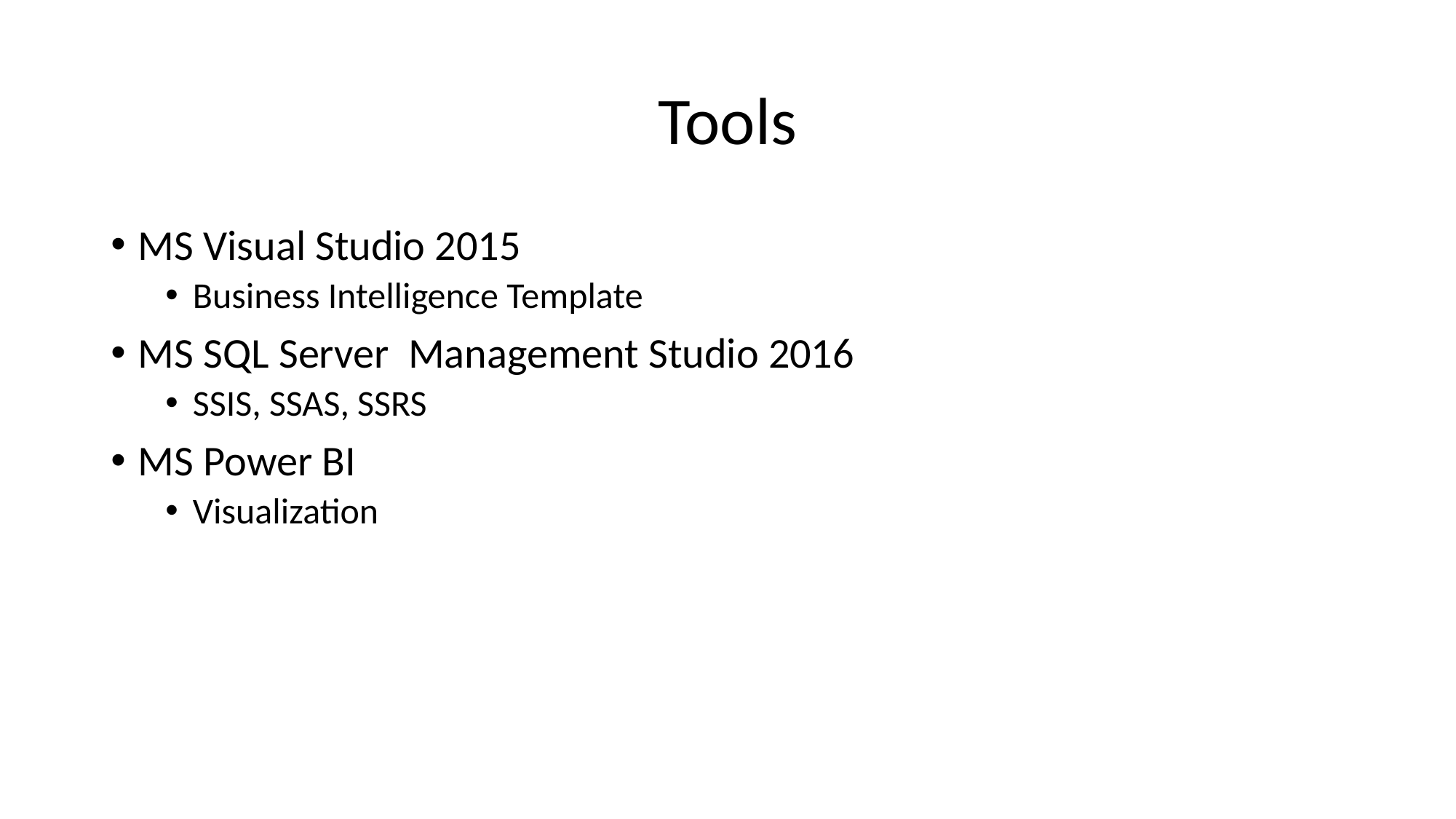

# Tools
MS Visual Studio 2015
Business Intelligence Template
MS SQL Server  Management Studio 2016
SSIS, SSAS, SSRS
MS Power BI
Visualization